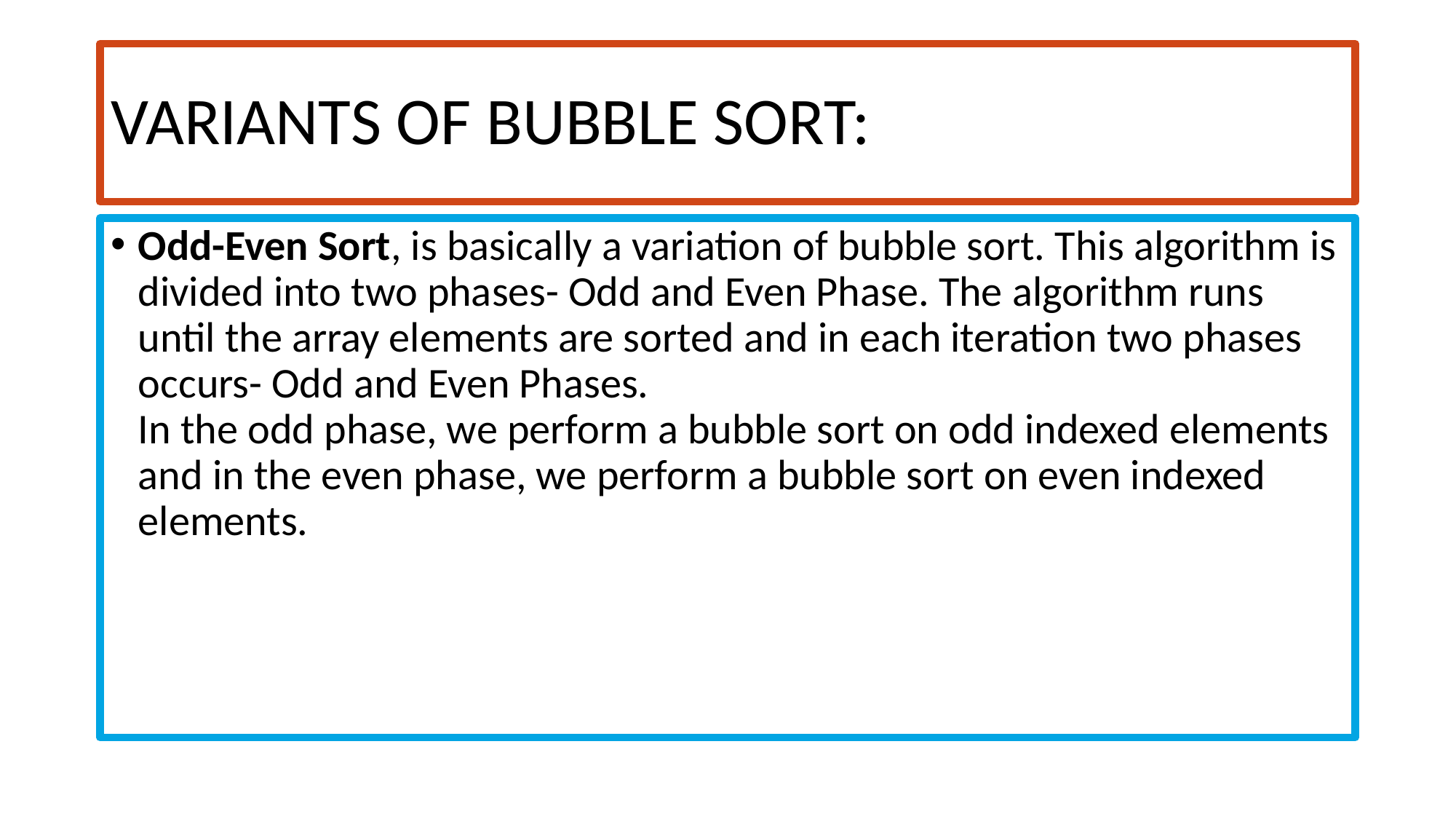

# VARIANTS OF BUBBLE SORT:
Odd-Even Sort, is basically a variation of bubble sort. This algorithm is divided into two phases- Odd and Even Phase. The algorithm runs until the array elements are sorted and in each iteration two phases occurs- Odd and Even Phases.
In the odd phase, we perform a bubble sort on odd indexed elements and in the even phase, we perform a bubble sort on even indexed elements.